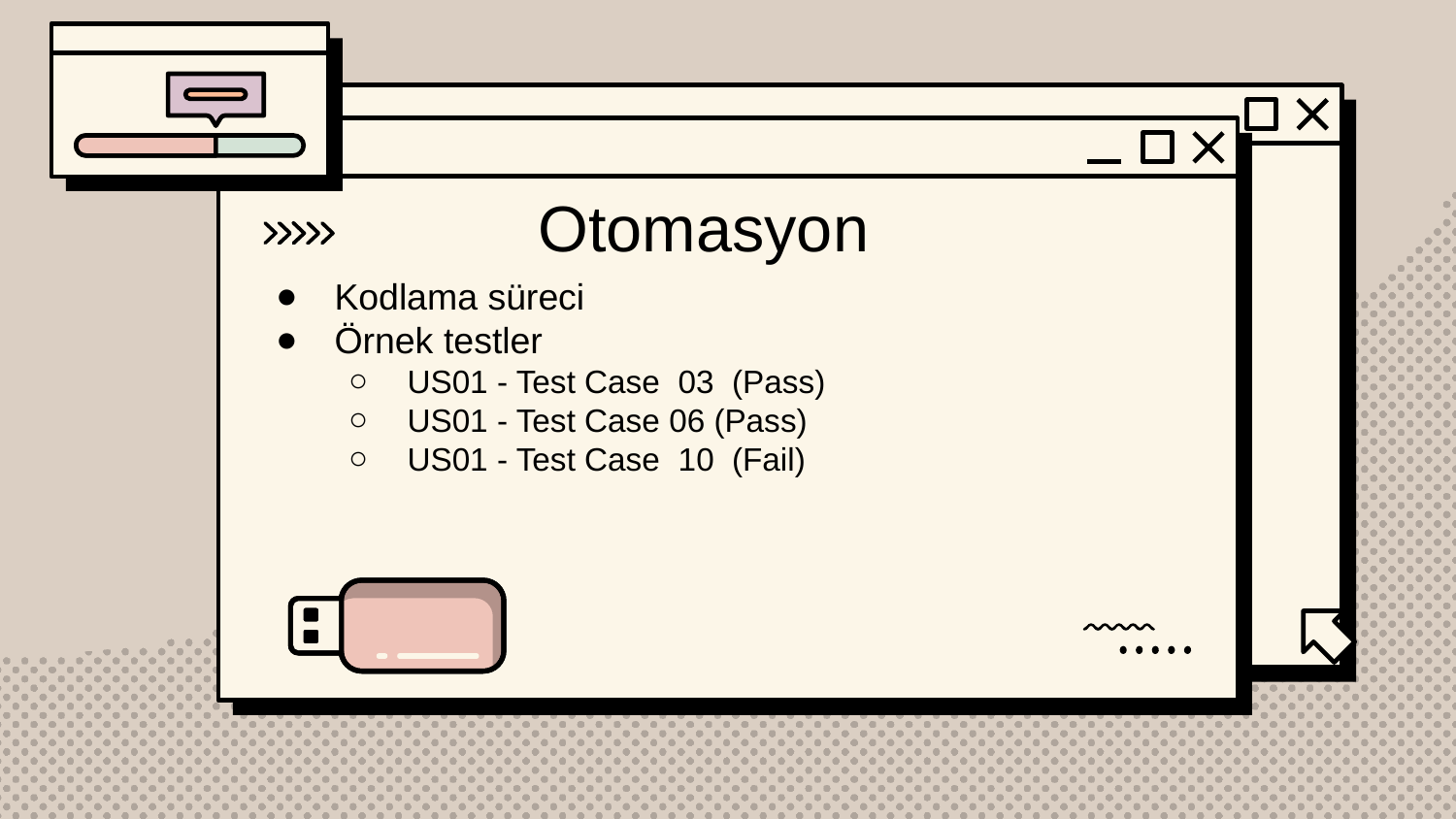

# Otomasyon

Kodlama süreci
Örnek testler
US01 - Test Case  03  (Pass)
US01 - Test Case 06 (Pass)
US01 - Test Case  10  (Fail)